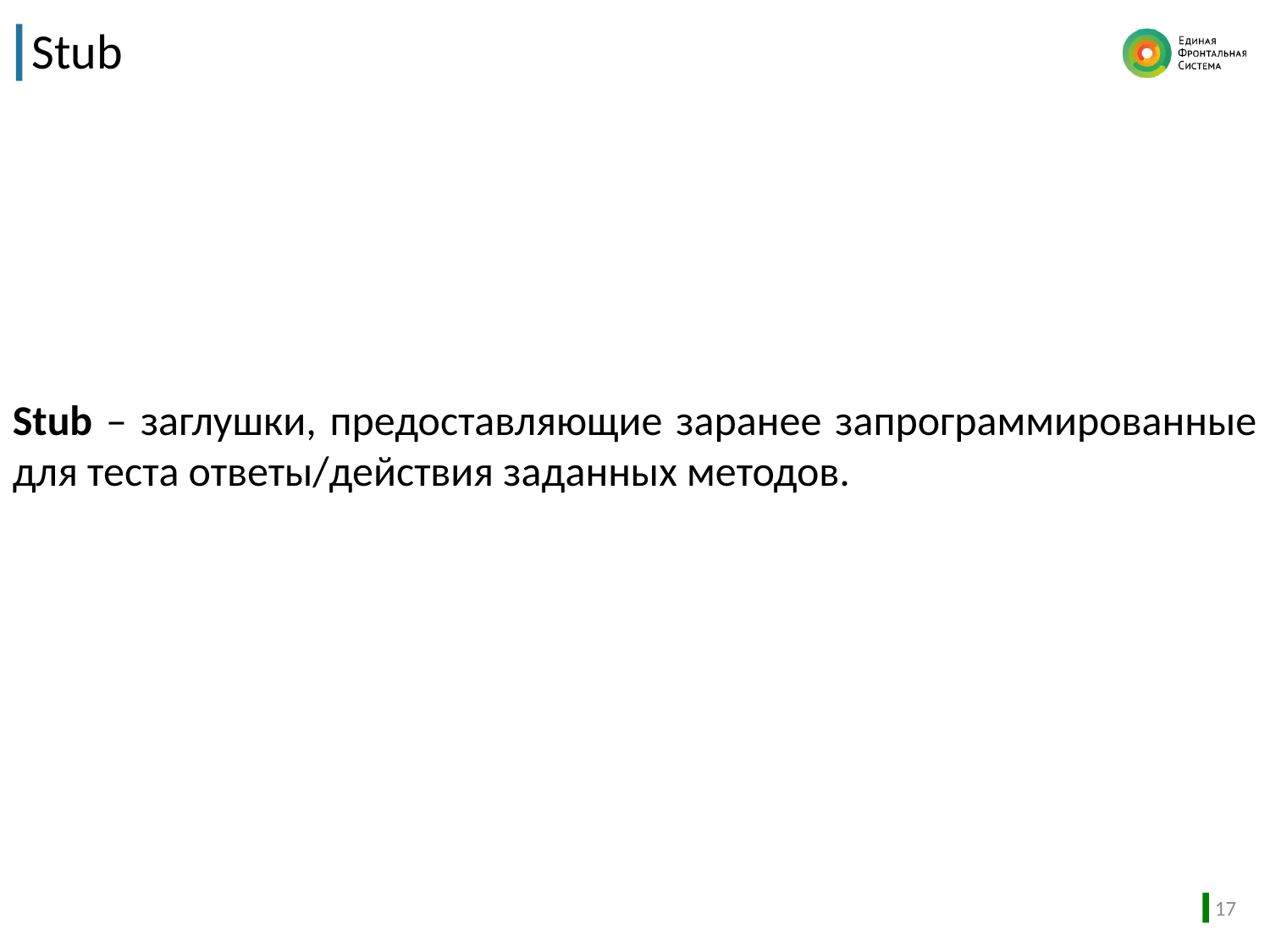

# Stub
Stub – заглушки, предоставляющие заранее запрограммированные для теста ответы/действия заданных методов.
17